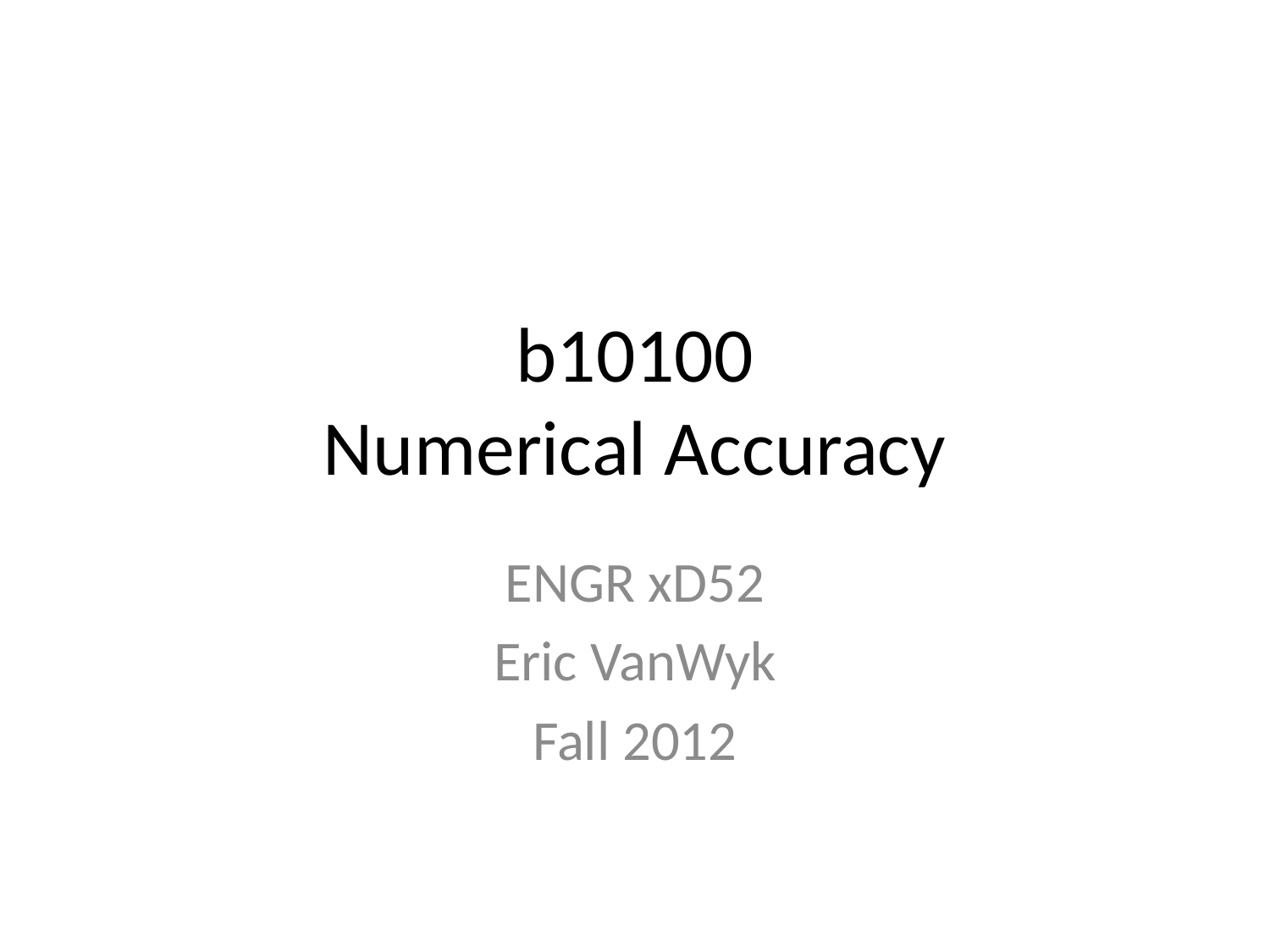

# b10100 Numerical Accuracy
ENGR xD52
Eric VanWyk
Fall 2012